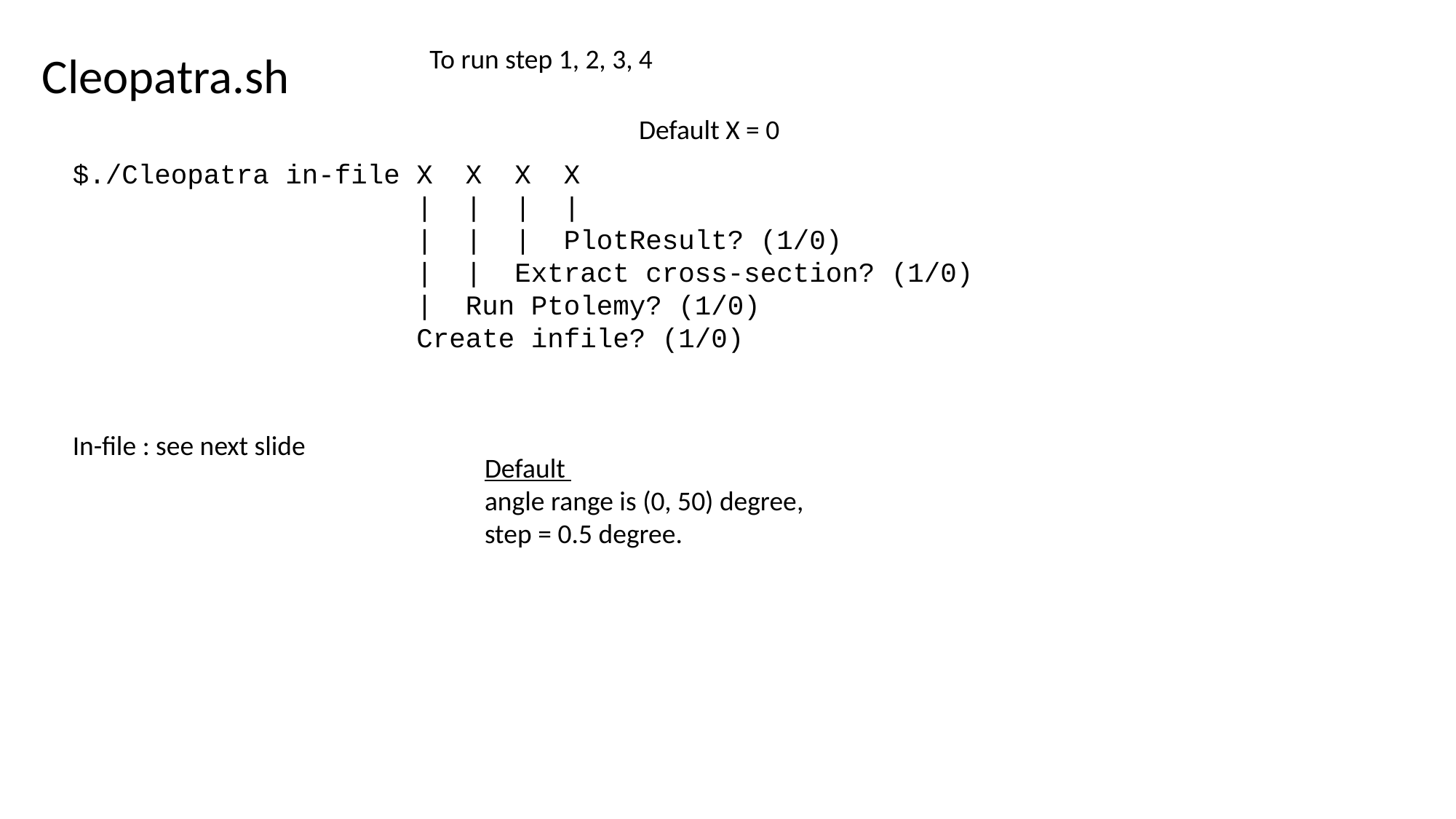

To run step 1, 2, 3, 4
Cleopatra.sh
Default X = 0
$./Cleopatra in-file X  X  X  X
                     |  |  |  |
                     |  |  |  PlotResult? (1/0)
                     |  |  Extract cross-section? (1/0)
                     |  Run Ptolemy? (1/0)
                     Create infile? (1/0)
In-file : see next slide
Default
angle range is (0, 50) degree,
step = 0.5 degree.